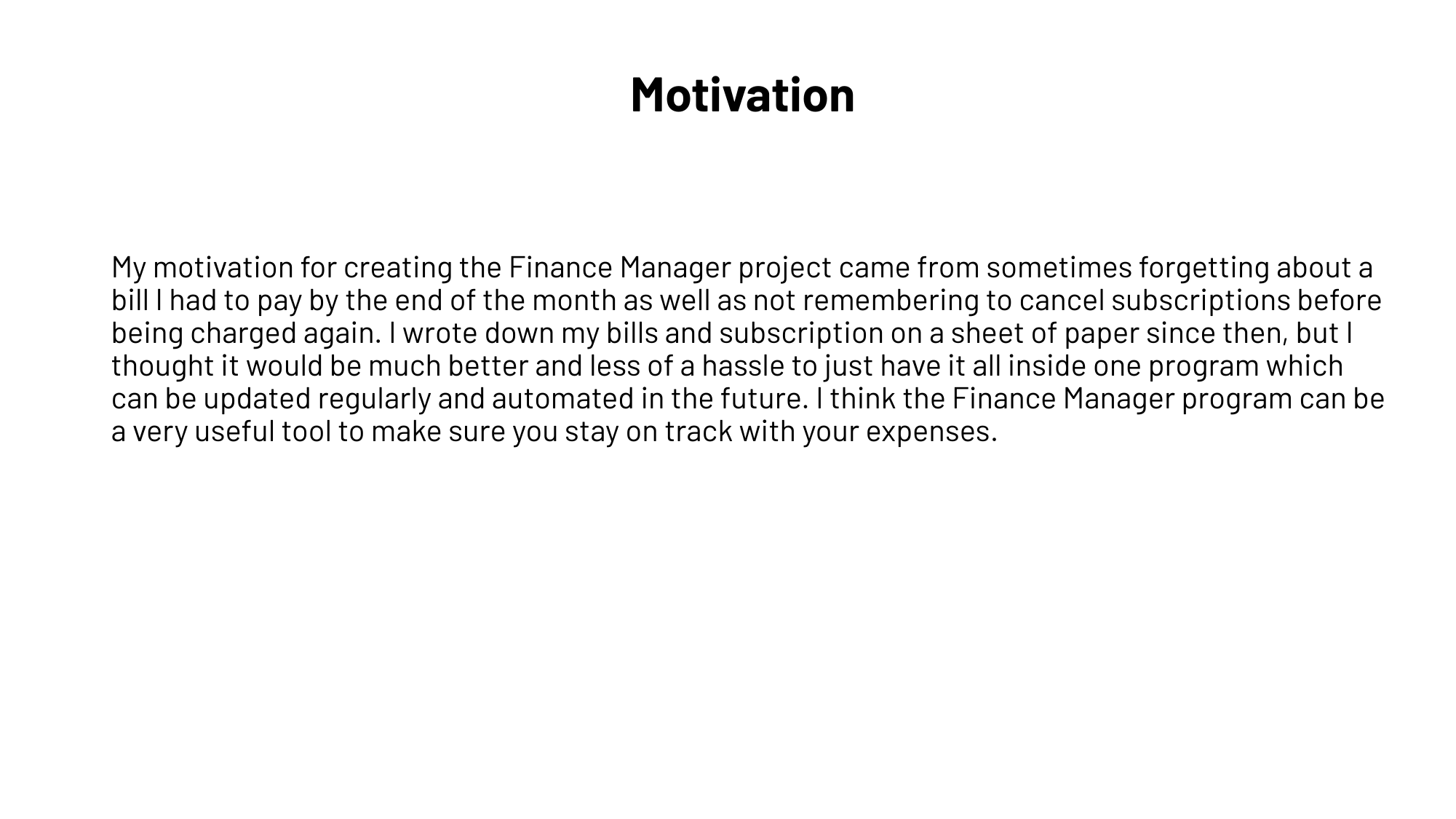

# Motivation
My motivation for creating the Finance Manager project came from sometimes forgetting about a bill I had to pay by the end of the month as well as not remembering to cancel subscriptions before being charged again. I wrote down my bills and subscription on a sheet of paper since then, but I thought it would be much better and less of a hassle to just have it all inside one program which can be updated regularly and automated in the future. I think the Finance Manager program can be a very useful tool to make sure you stay on track with your expenses.